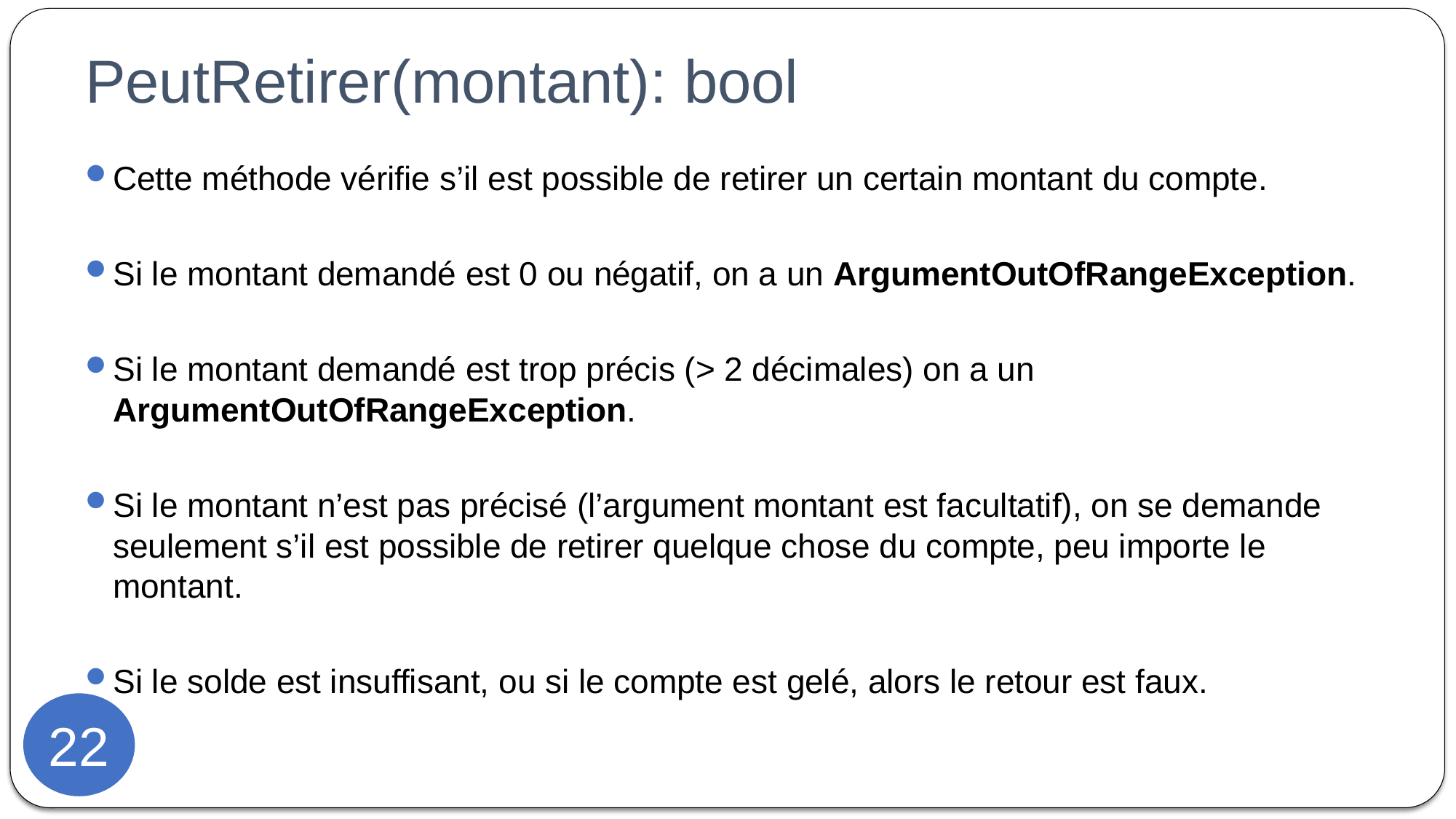

# PeutRetirer(montant): bool
Cette méthode vérifie s’il est possible de retirer un certain montant du compte.

Si le montant demandé est 0 ou négatif, on a un ArgumentOutOfRangeException.

Si le montant demandé est trop précis (> 2 décimales) on a un ArgumentOutOfRangeException.

Si le montant n’est pas précisé (l’argument montant est facultatif), on se demande seulement s’il est possible de retirer quelque chose du compte, peu importe le montant.

Si le solde est insuffisant, ou si le compte est gelé, alors le retour est faux.
22